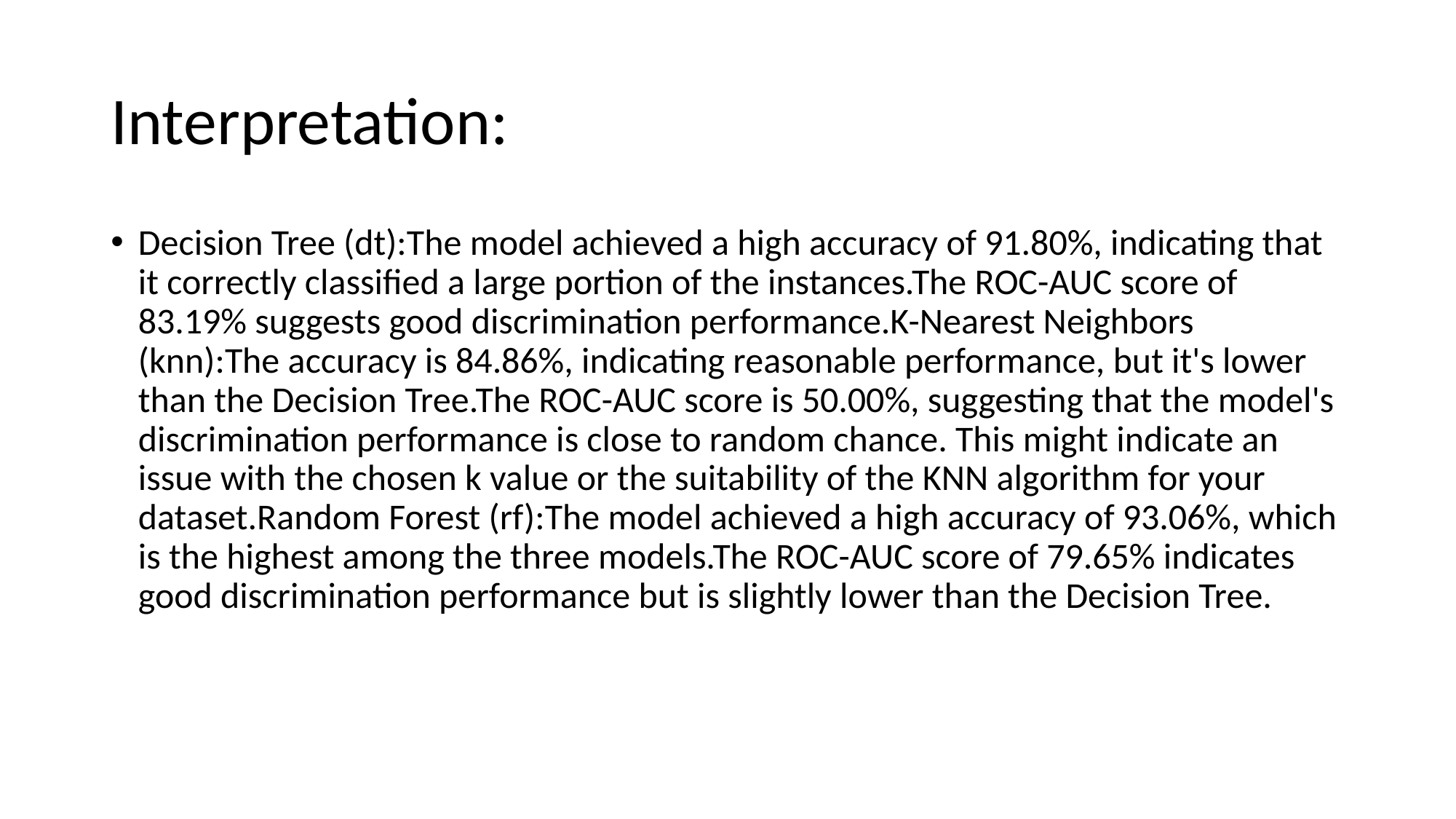

# Interpretation:
Decision Tree (dt):The model achieved a high accuracy of 91.80%, indicating that it correctly classified a large portion of the instances.The ROC-AUC score of 83.19% suggests good discrimination performance.K-Nearest Neighbors (knn):The accuracy is 84.86%, indicating reasonable performance, but it's lower than the Decision Tree.The ROC-AUC score is 50.00%, suggesting that the model's discrimination performance is close to random chance. This might indicate an issue with the chosen k value or the suitability of the KNN algorithm for your dataset.Random Forest (rf):The model achieved a high accuracy of 93.06%, which is the highest among the three models.The ROC-AUC score of 79.65% indicates good discrimination performance but is slightly lower than the Decision Tree.